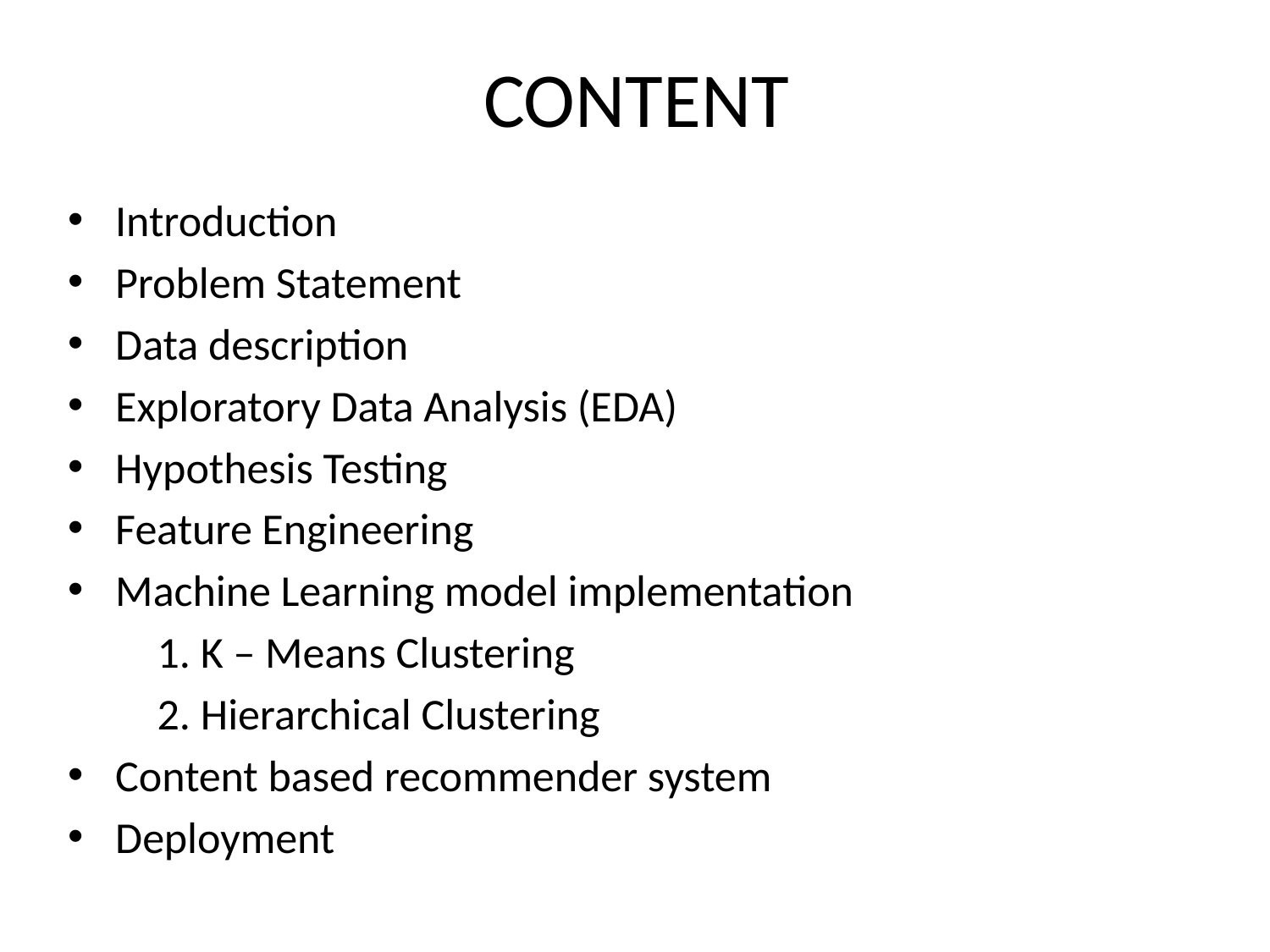

# CONTENT
Introduction
Problem Statement
Data description
Exploratory Data Analysis (EDA)
Hypothesis Testing
Feature Engineering
Machine Learning model implementation
         1. K – Means Clustering
         2. Hierarchical Clustering
Content based recommender system
Deployment